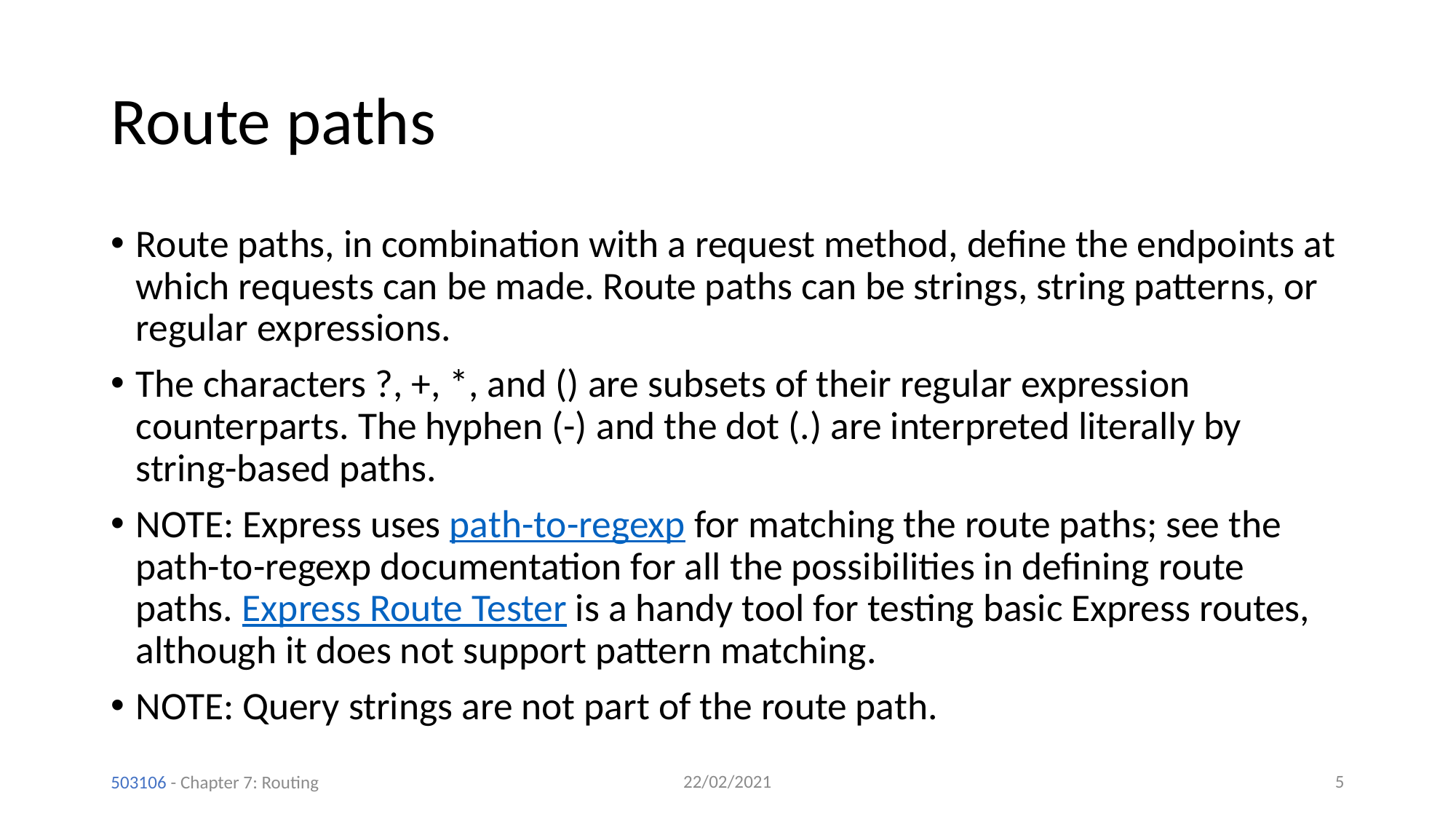

# Route paths
Route paths, in combination with a request method, define the endpoints at which requests can be made. Route paths can be strings, string patterns, or regular expressions.
The characters ?, +, *, and () are subsets of their regular expression counterparts. The hyphen (-) and the dot (.) are interpreted literally by string-based paths.
NOTE: Express uses path-to-regexp for matching the route paths; see the path-to-regexp documentation for all the possibilities in defining route paths. Express Route Tester is a handy tool for testing basic Express routes, although it does not support pattern matching.
NOTE: Query strings are not part of the route path.
22/02/2021
5